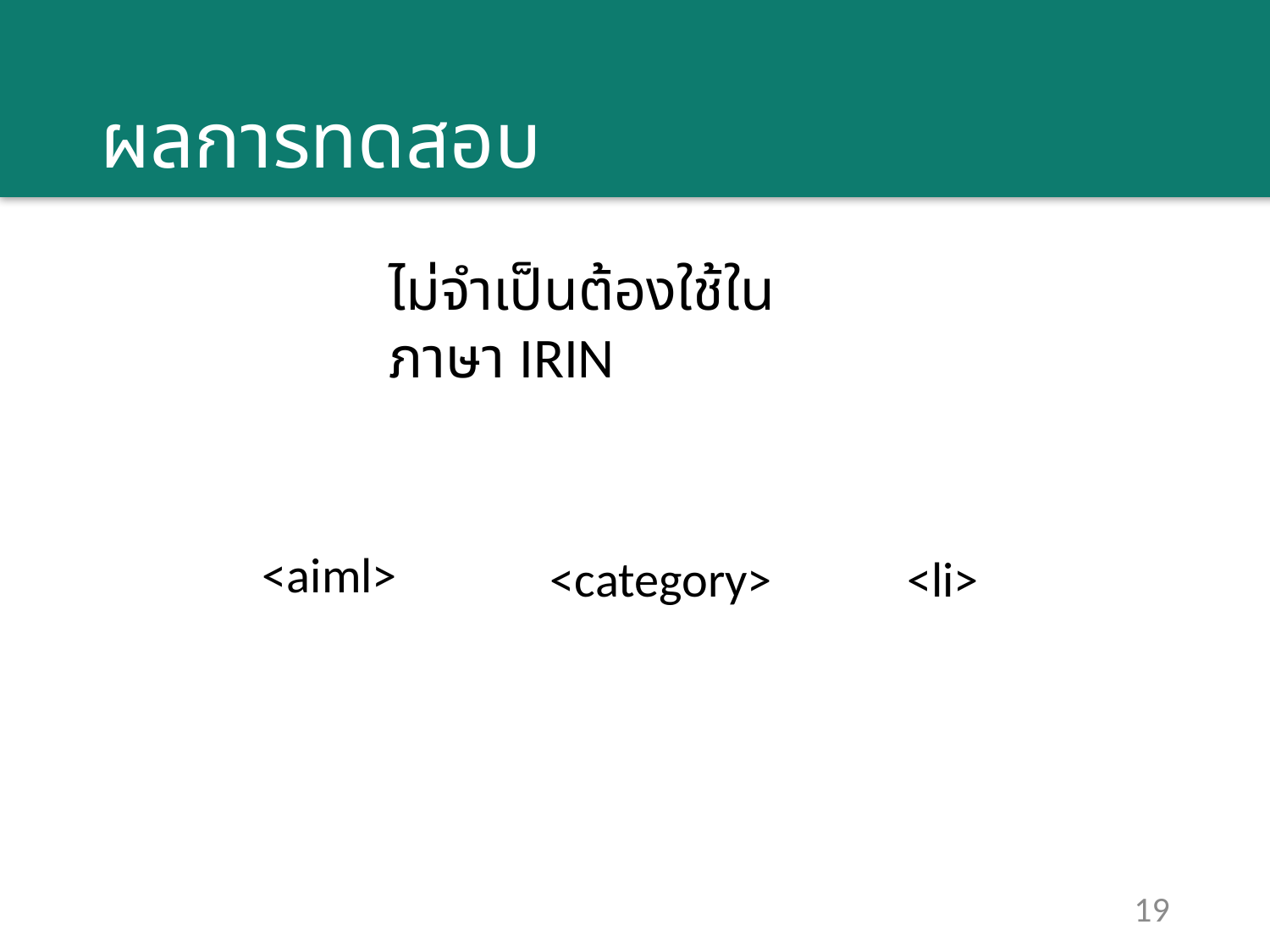

# ผลการทดสอบ
ไม่จำเป็นต้องใช้ในภาษา IRIN
<aiml>
<category>
<li>
19